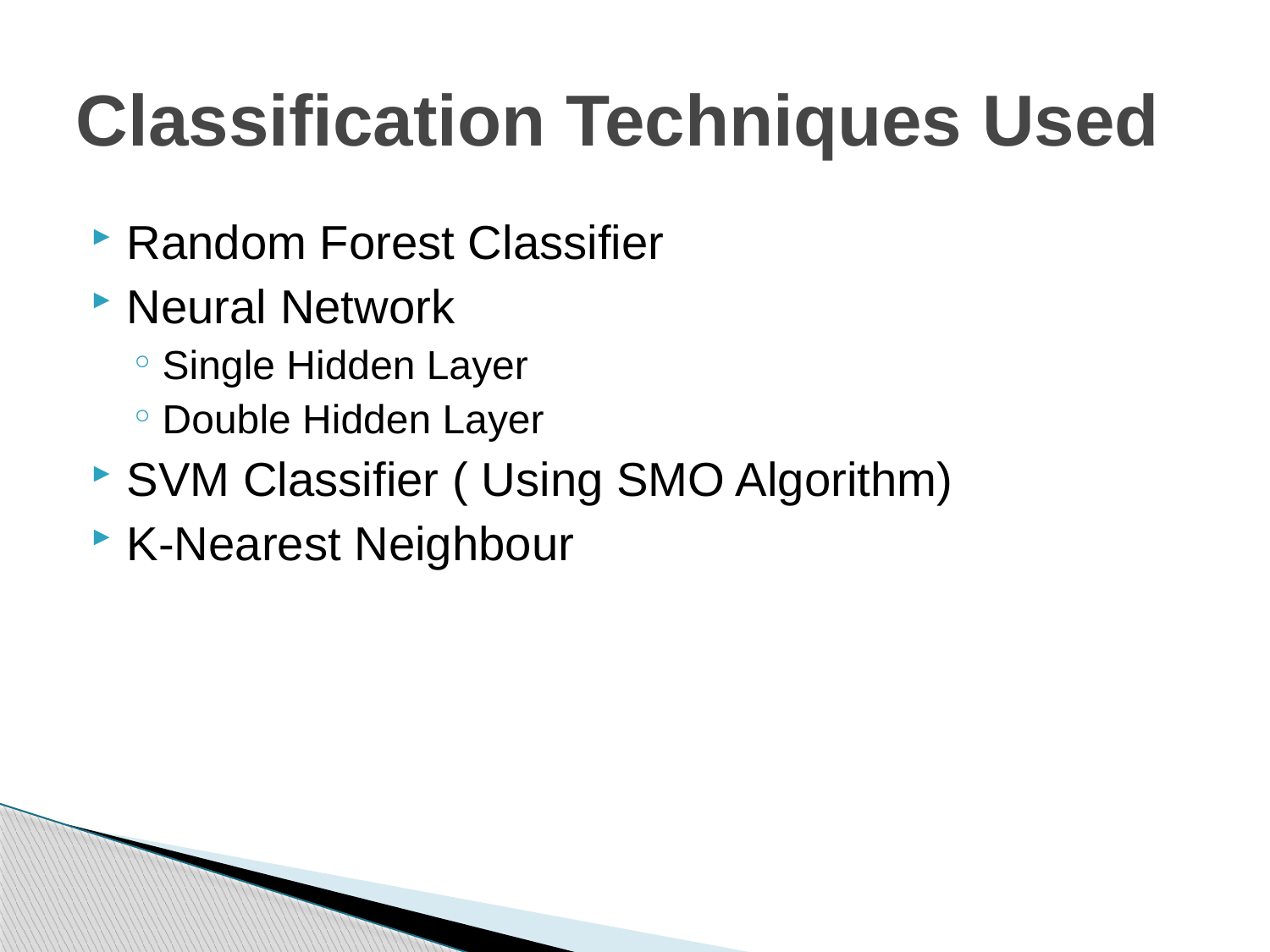

# Classification Techniques Used
Random Forest Classifier
Neural Network
Single Hidden Layer
Double Hidden Layer
SVM Classifier ( Using SMO Algorithm)
K-Nearest Neighbour